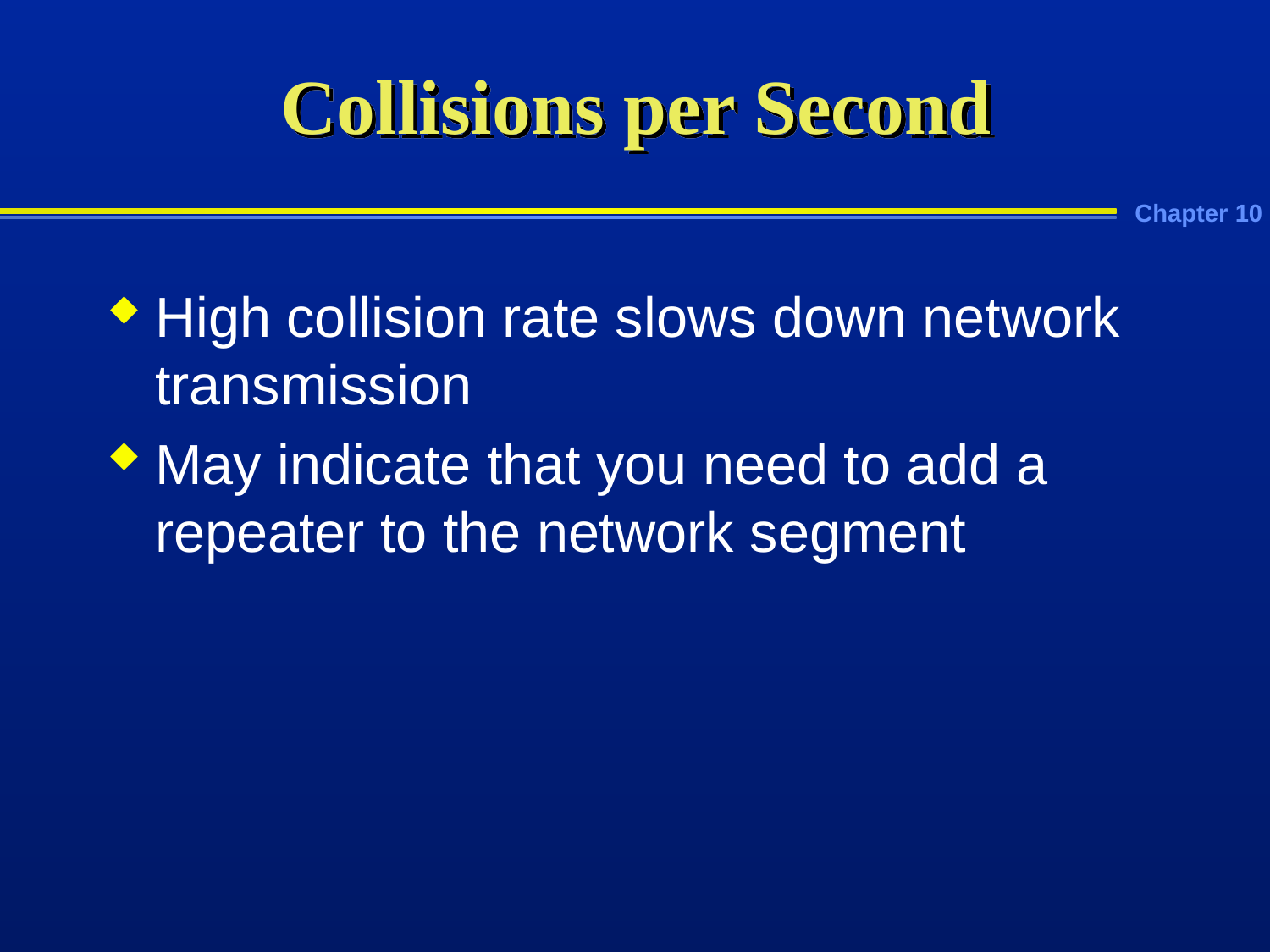

# Collisions per Second
High collision rate slows down network transmission
May indicate that you need to add a repeater to the network segment